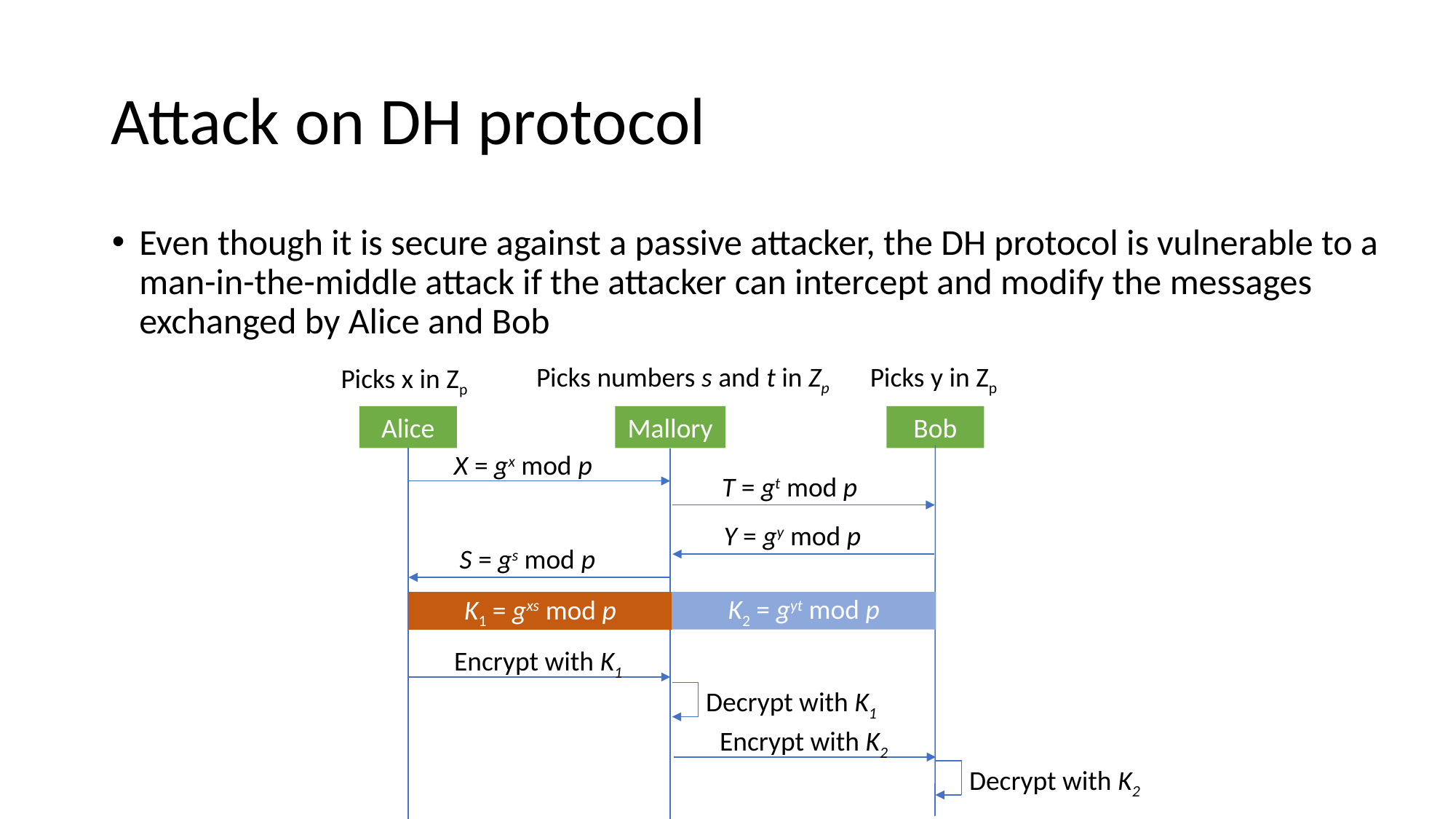

# Attack on DH protocol
Even though it is secure against a passive attacker, the DH protocol is vulnerable to a man-in-the-middle attack if the attacker can intercept and modify the messages exchanged by Alice and Bob
Picks numbers s and t in Zp
Picks y in Zp
Picks x in Zp
Alice
Mallory
Bob
X = gx mod p
T = gt mod p
Y = gy mod p
S = gs mod p
K2 = gyt mod p
K1 = gxs mod p
Encrypt with K1
Decrypt with K1
Encrypt with K2
Decrypt with K2